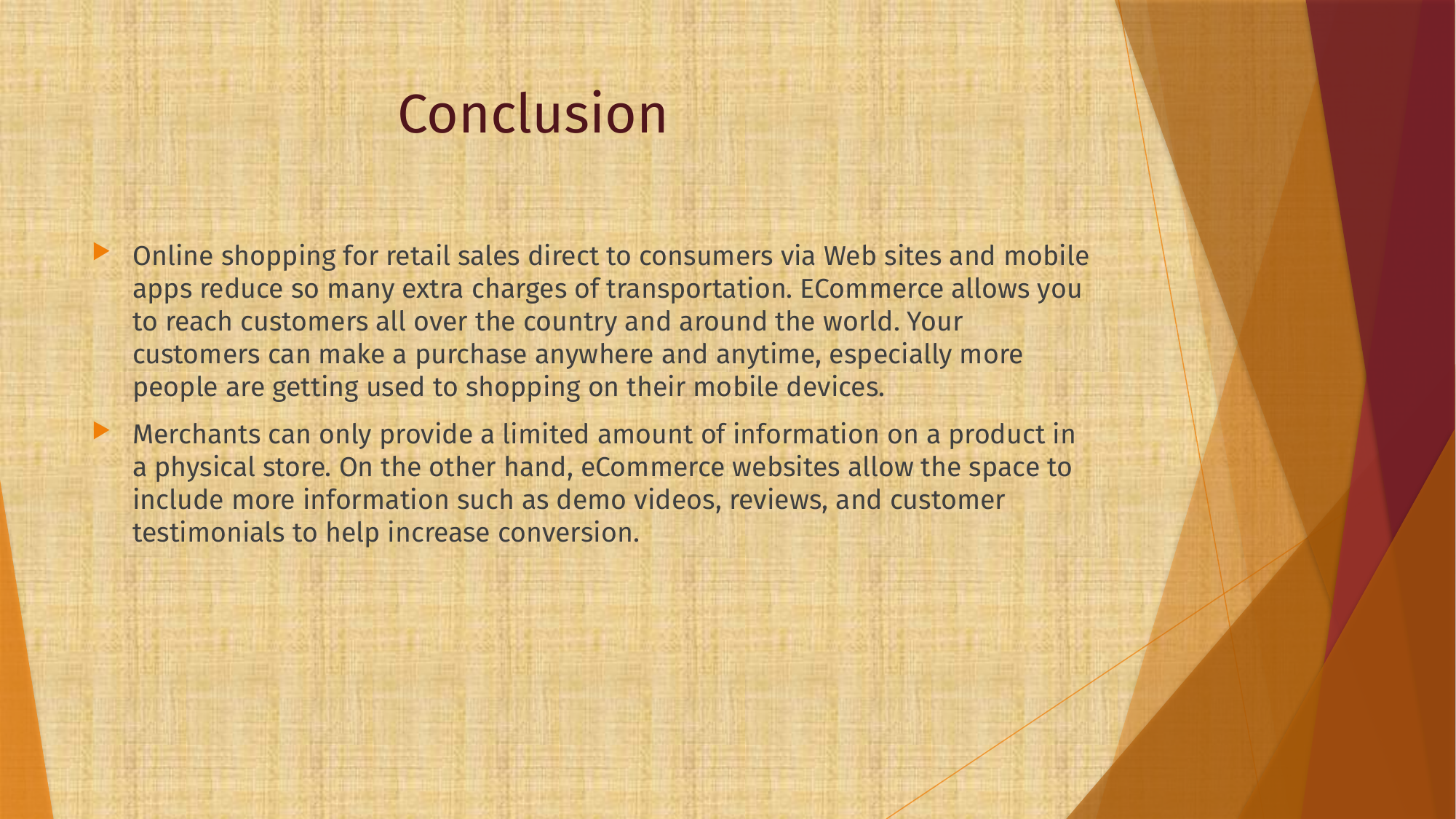

# Conclusion
Online shopping for retail sales direct to consumers via Web sites and mobile apps reduce so many extra charges of transportation. ECommerce allows you to reach customers all over the country and around the world. Your customers can make a purchase anywhere and anytime, especially more people are getting used to shopping on their mobile devices.
Merchants can only provide a limited amount of information on a product in a physical store. On the other hand, eCommerce websites allow the space to include more information such as demo videos, reviews, and customer testimonials to help increase conversion.